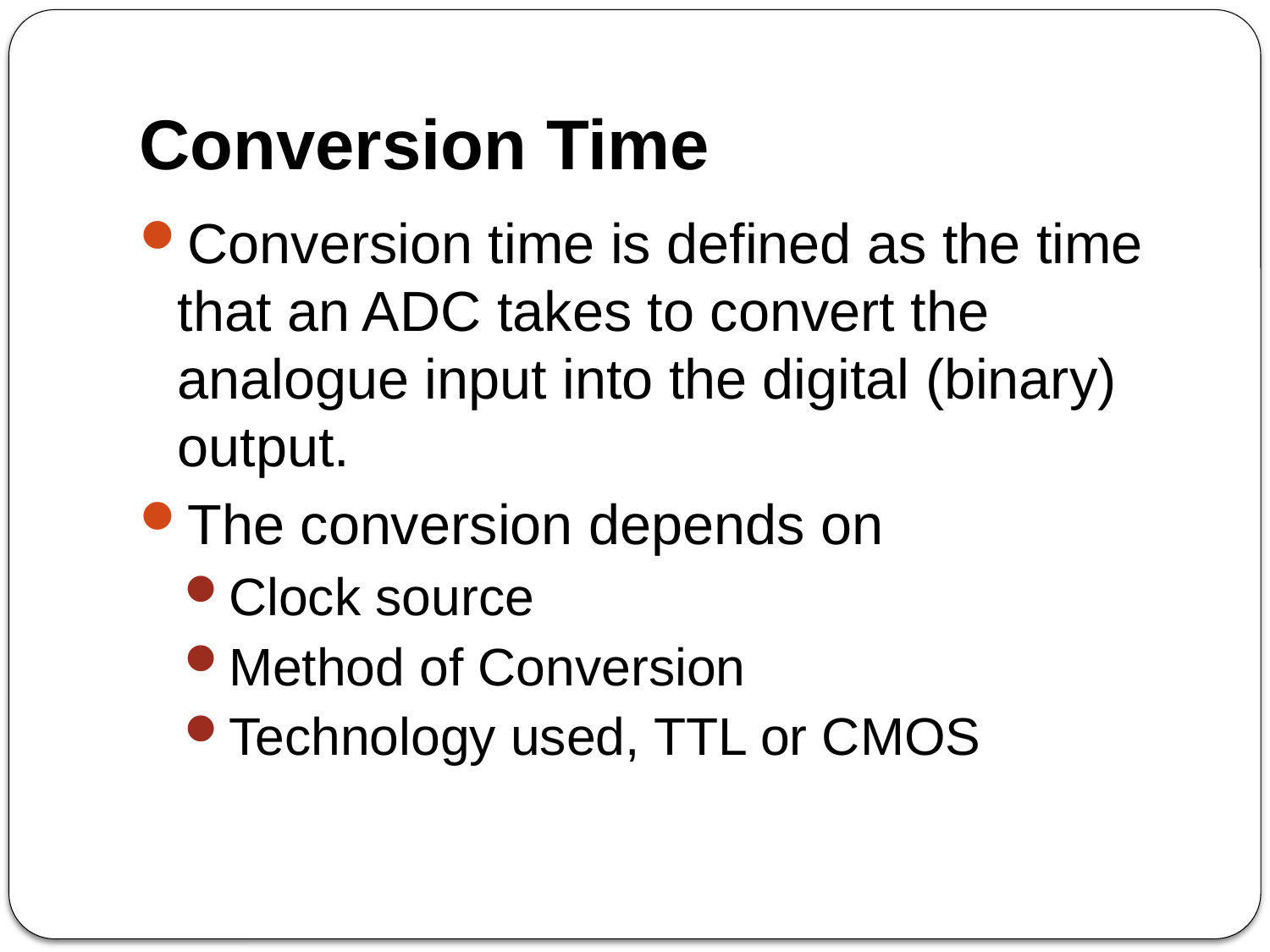

# Conversion Time
Conversion time is defined as the time that an ADC takes to convert the analogue input into the digital (binary) output.
The conversion depends on
Clock source
Method of Conversion
Technology used, TTL or CMOS